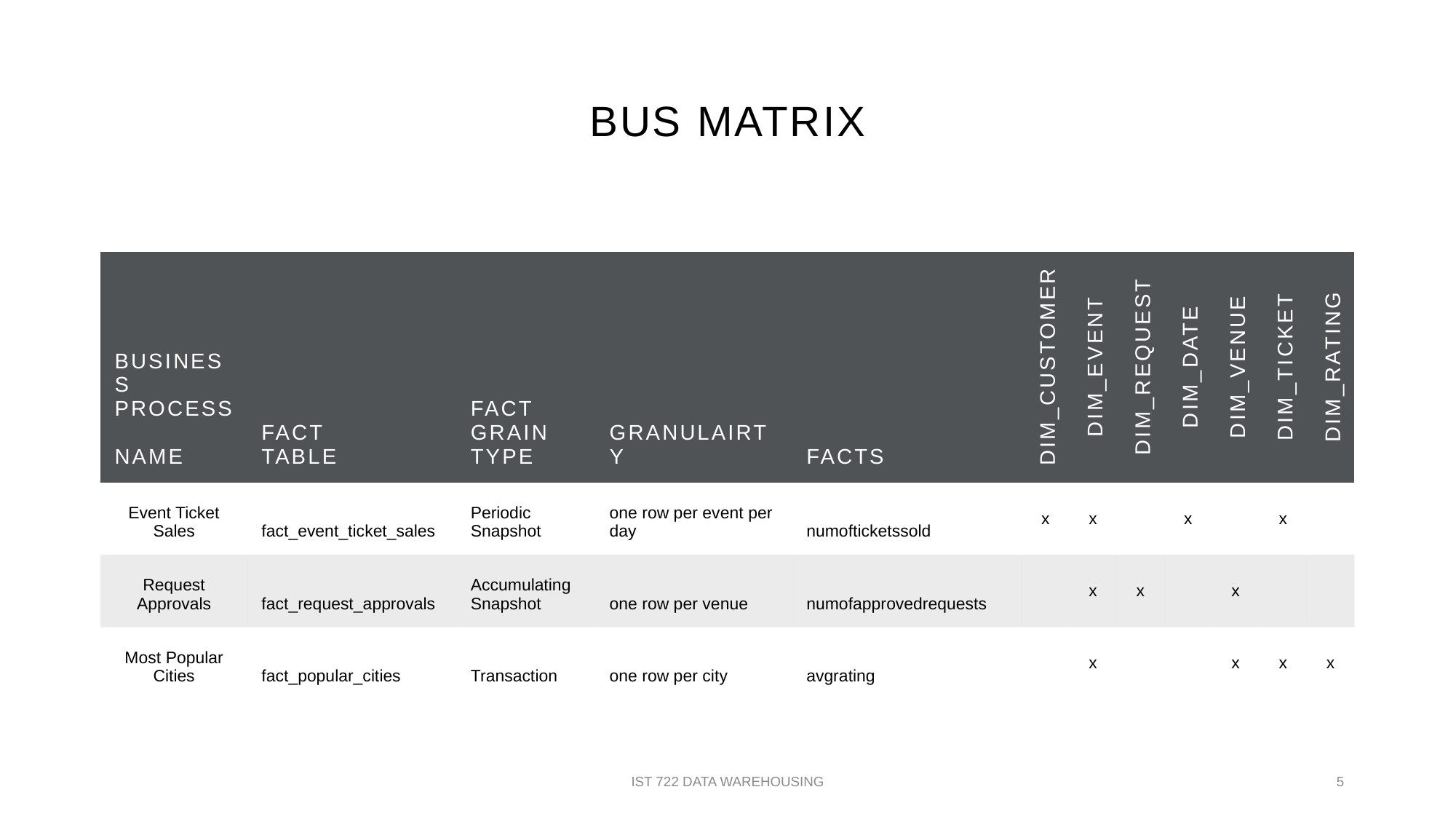

# BUS MATRIX
| Business Process Name | Fact Table | Fact Grain Type | Granulairty | Facts | dim\_customer | dim\_event | dim\_request | dim\_date | dim\_venue | dim\_ticket | dim\_rating |
| --- | --- | --- | --- | --- | --- | --- | --- | --- | --- | --- | --- |
| Event Ticket Sales | fact\_event\_ticket\_sales | Periodic Snapshot | one row per event per day | numofticketssold | x | x |  | x |  | x |  |
| Request Approvals | fact\_request\_approvals | Accumulating Snapshot | one row per venue | numofapprovedrequests |  | x | x |  | x |  |  |
| Most Popular Cities | fact\_popular\_cities | Transaction | one row per city | avgrating |  | x |  |  | x | x | x |
IST 722 DATA WAREHOUSING
5